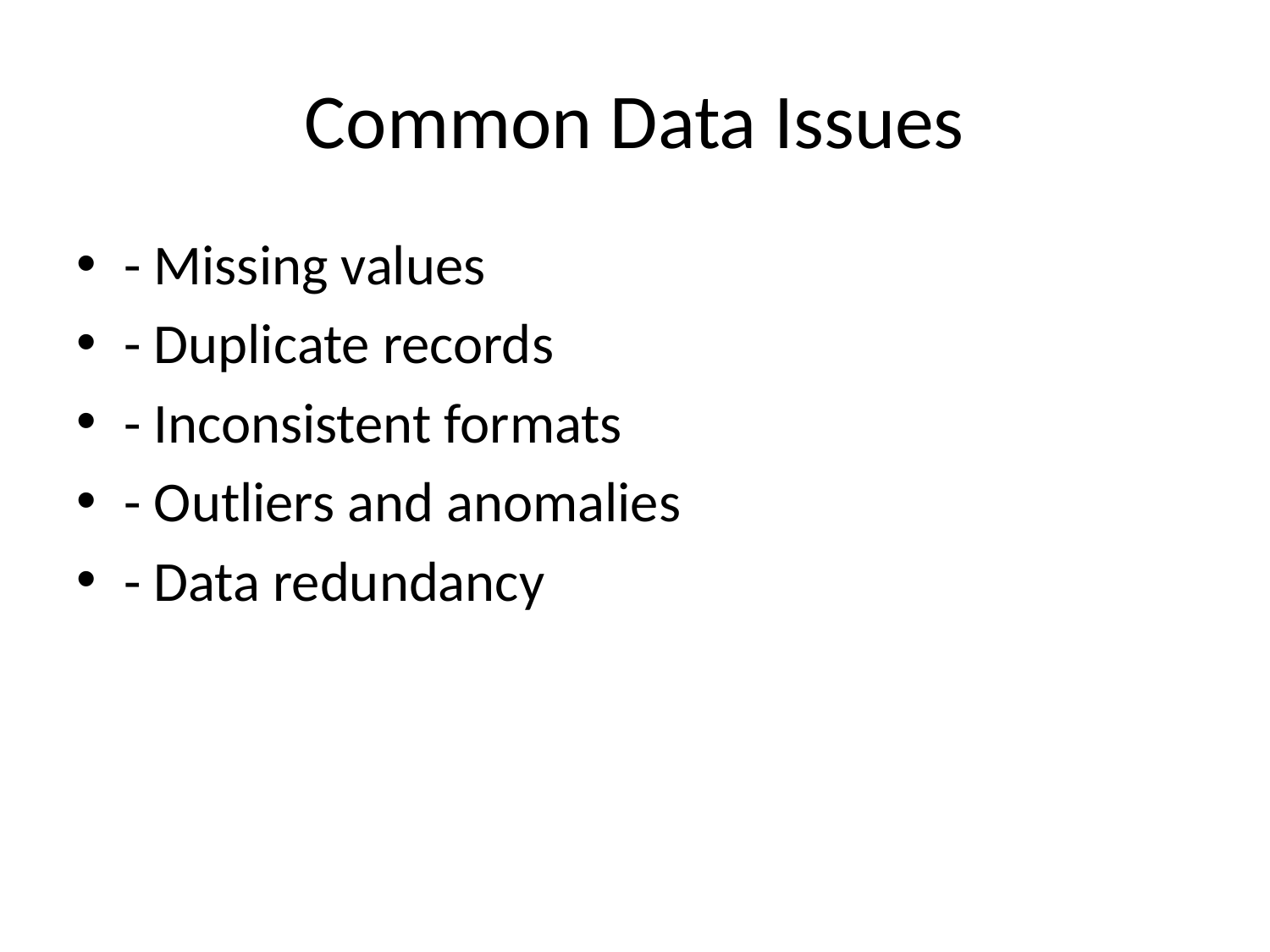

# Common Data Issues
- Missing values
- Duplicate records
- Inconsistent formats
- Outliers and anomalies
- Data redundancy